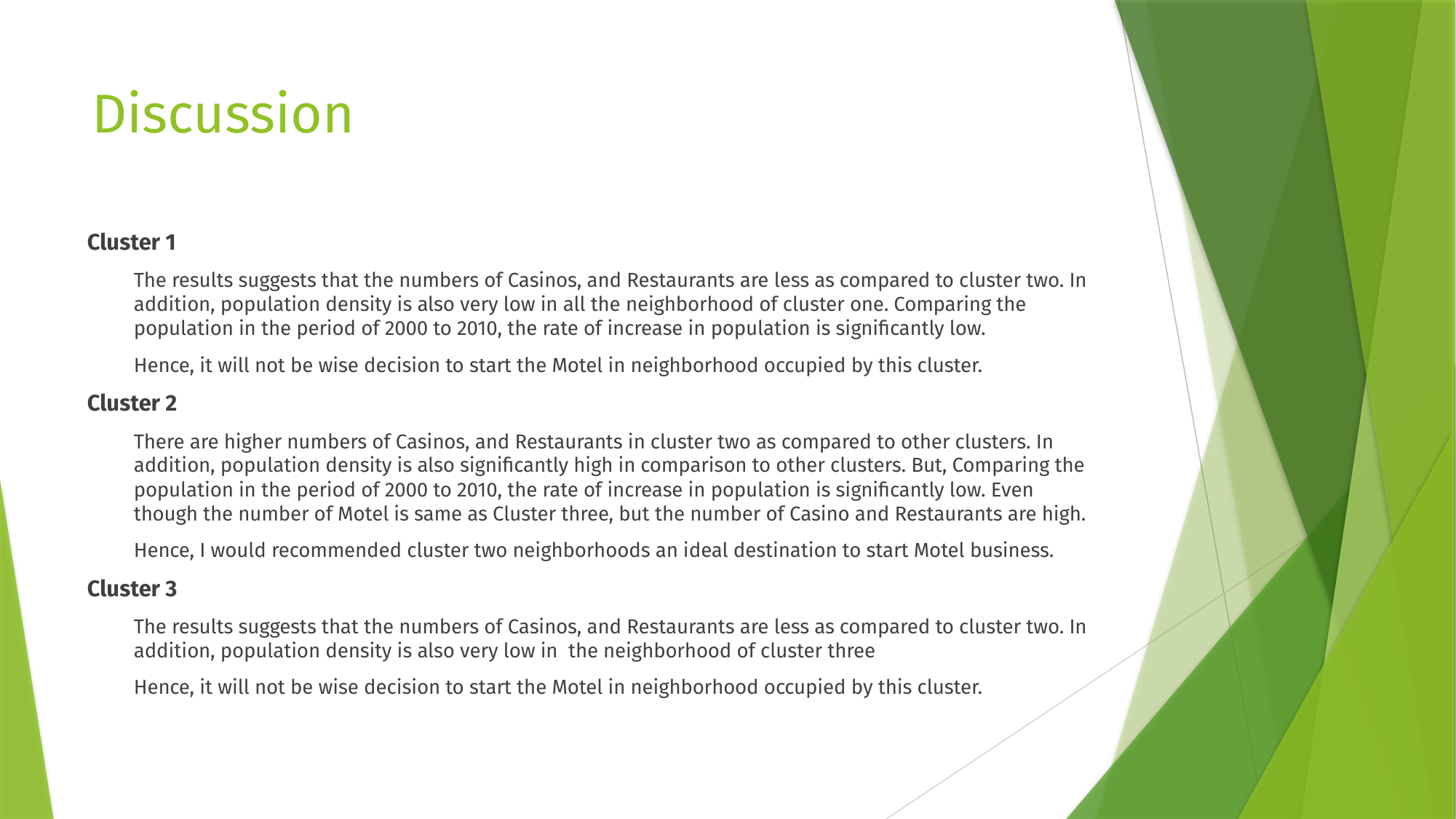

# Discussion
Cluster 1
The results suggests that the numbers of Casinos, and Restaurants are less as compared to cluster two. In addition, population density is also very low in all the neighborhood of cluster one. Comparing the population in the period of 2000 to 2010, the rate of increase in population is significantly low.
Hence, it will not be wise decision to start the Motel in neighborhood occupied by this cluster.
Cluster 2
There are higher numbers of Casinos, and Restaurants in cluster two as compared to other clusters. In addition, population density is also significantly high in comparison to other clusters. But, Comparing the population in the period of 2000 to 2010, the rate of increase in population is significantly low. Even though the number of Motel is same as Cluster three, but the number of Casino and Restaurants are high.
Hence, I would recommended cluster two neighborhoods an ideal destination to start Motel business.
Cluster 3
The results suggests that the numbers of Casinos, and Restaurants are less as compared to cluster two. In addition, population density is also very low in  the neighborhood of cluster three
Hence, it will not be wise decision to start the Motel in neighborhood occupied by this cluster.